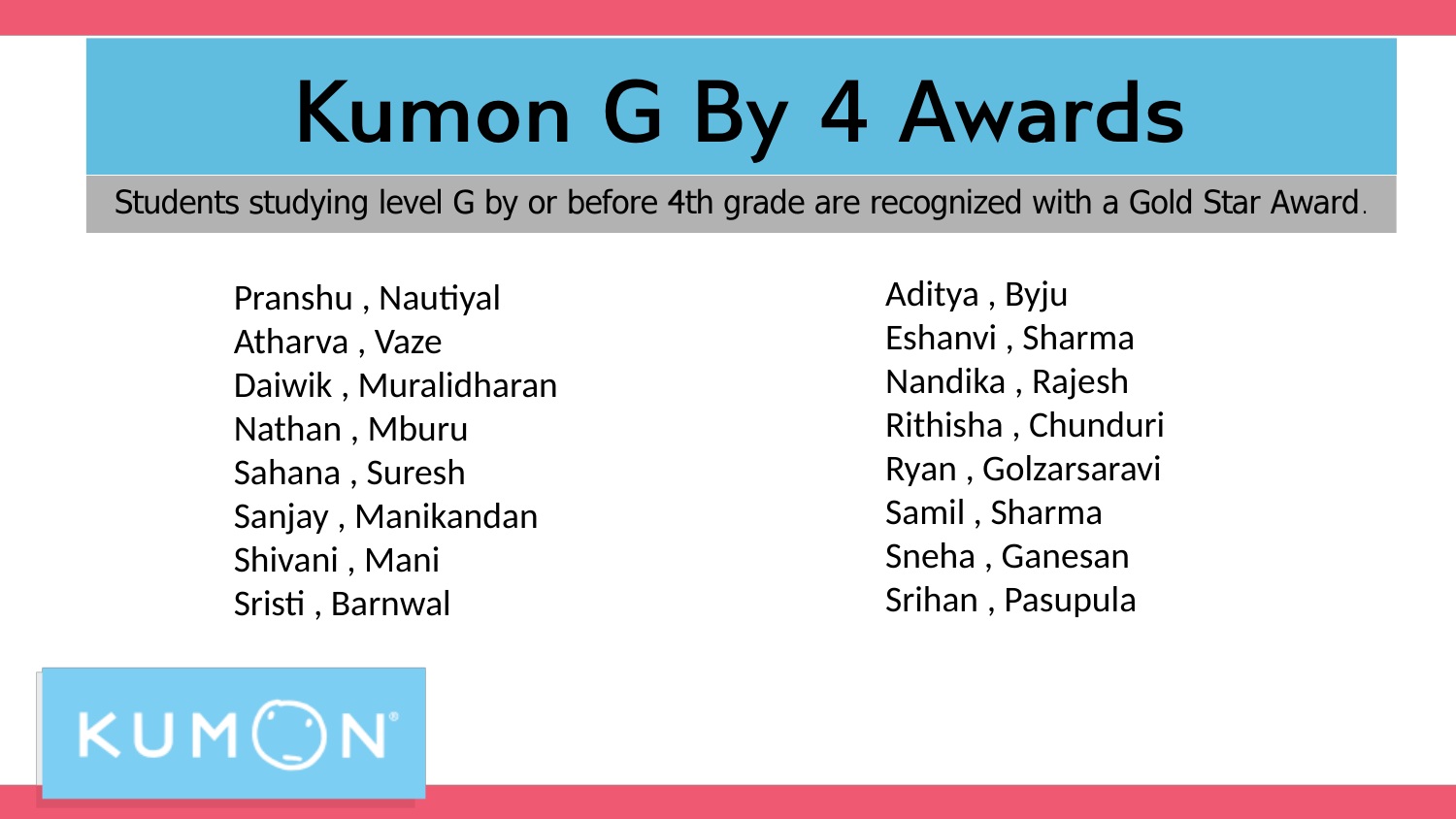

# Kumon G By 4 Awards
Students studying level G by or before 4th grade are recognized with a Gold Star Award.
Aditya , Byju
Eshanvi , Sharma
Nandika , Rajesh
Rithisha , Chunduri
Ryan , Golzarsaravi
Samil , Sharma
Sneha , Ganesan
Srihan , Pasupula

Pranshu , Nautiyal
Atharva , Vaze
Daiwik , Muralidharan
Nathan , Mburu
Sahana , Suresh
Sanjay , Manikandan
Shivani , Mani
Sristi , Barnwal